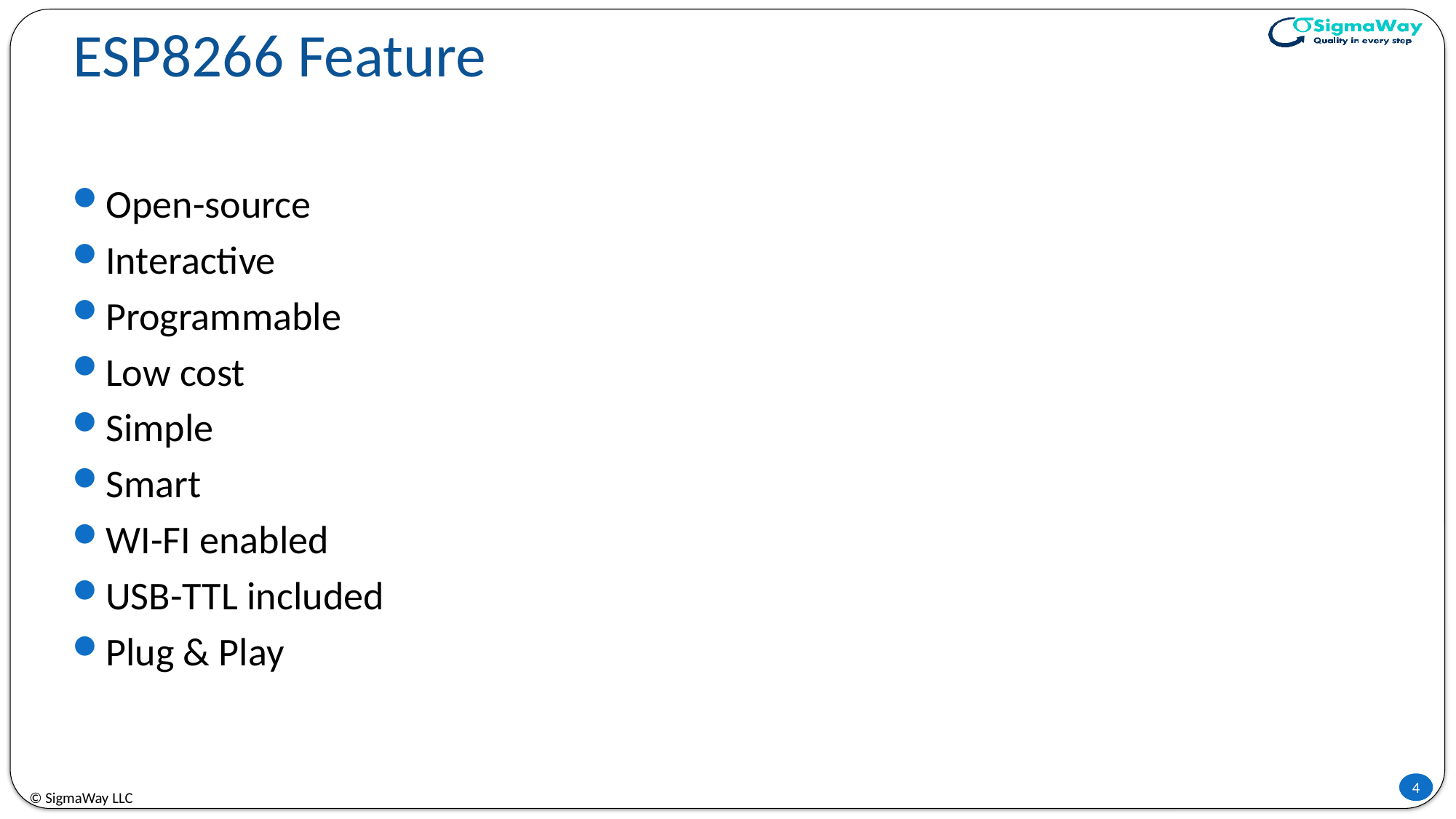

# ESP8266 Feature
Open-source
Interactive
Programmable
Low cost
Simple
Smart
WI-FI enabled
USB-TTL included
Plug & Play
© SigmaWay LLC